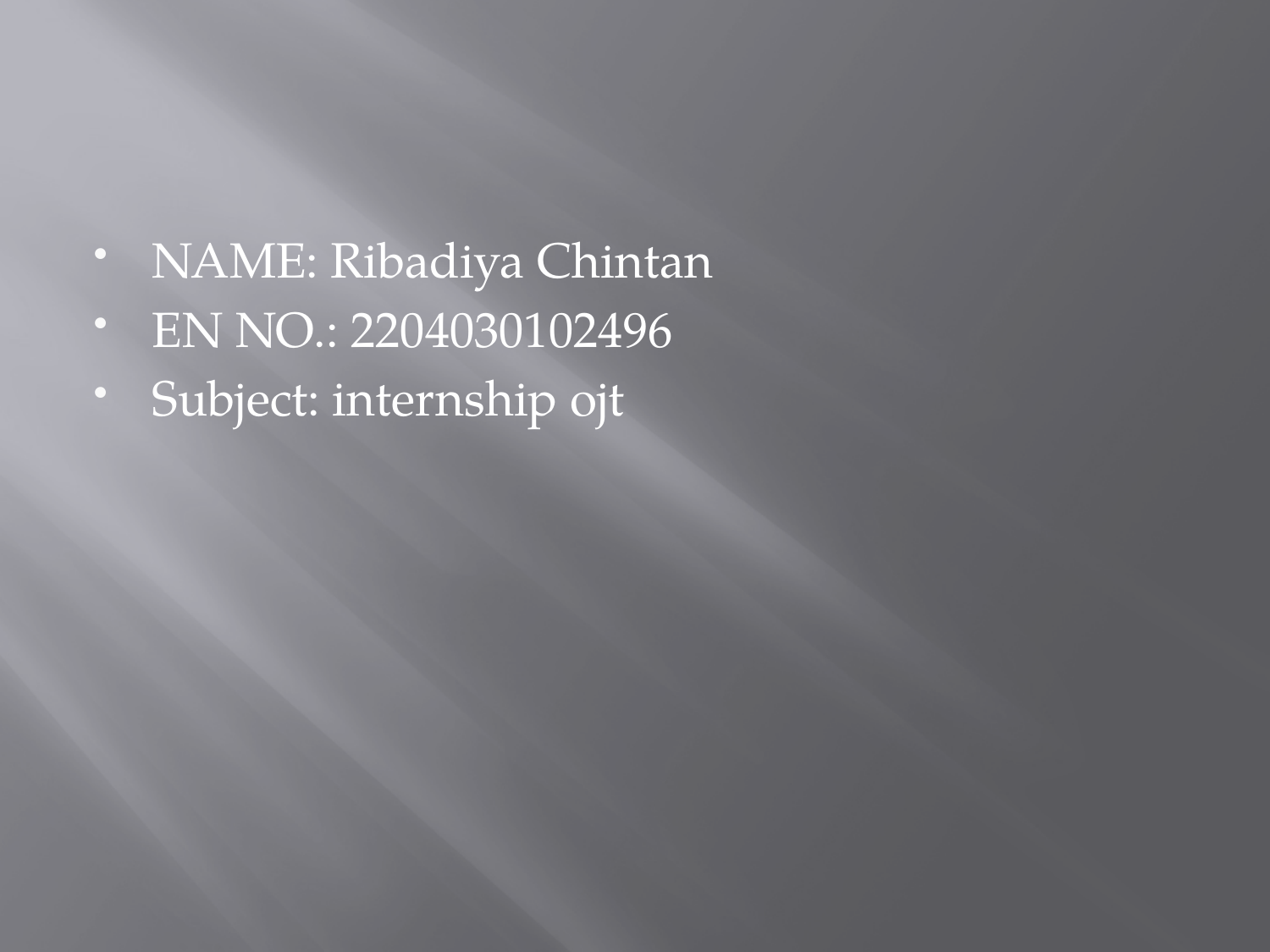

#
NAME: Ribadiya Chintan
EN NO.: 2204030102496
Subject: internship ojt